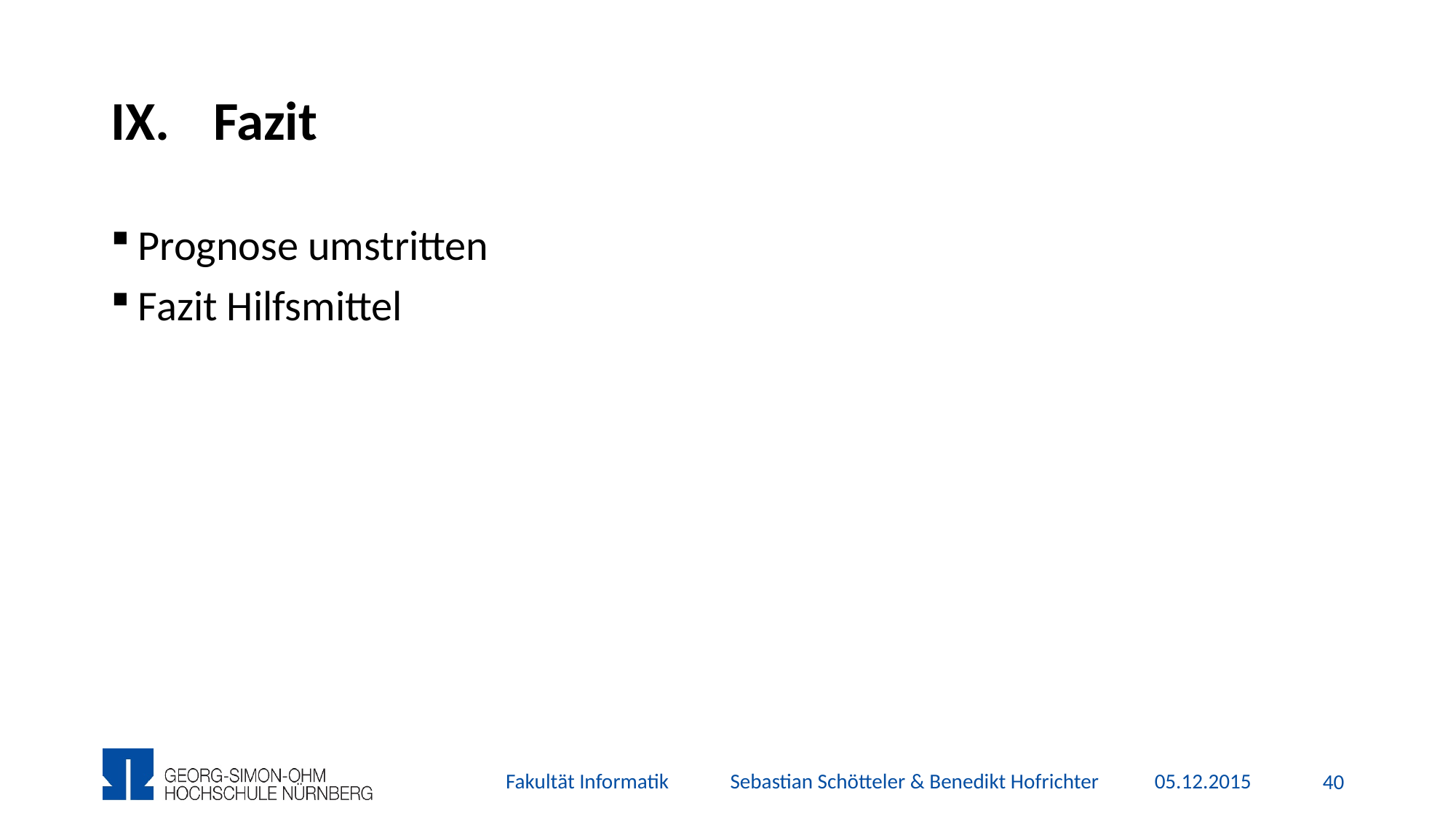

# Fazit
Prognose umstritten
Fazit Hilfsmittel
Fakultät Informatik             Sebastian Schötteler & Benedikt Hofrichter
05.12.2015
40